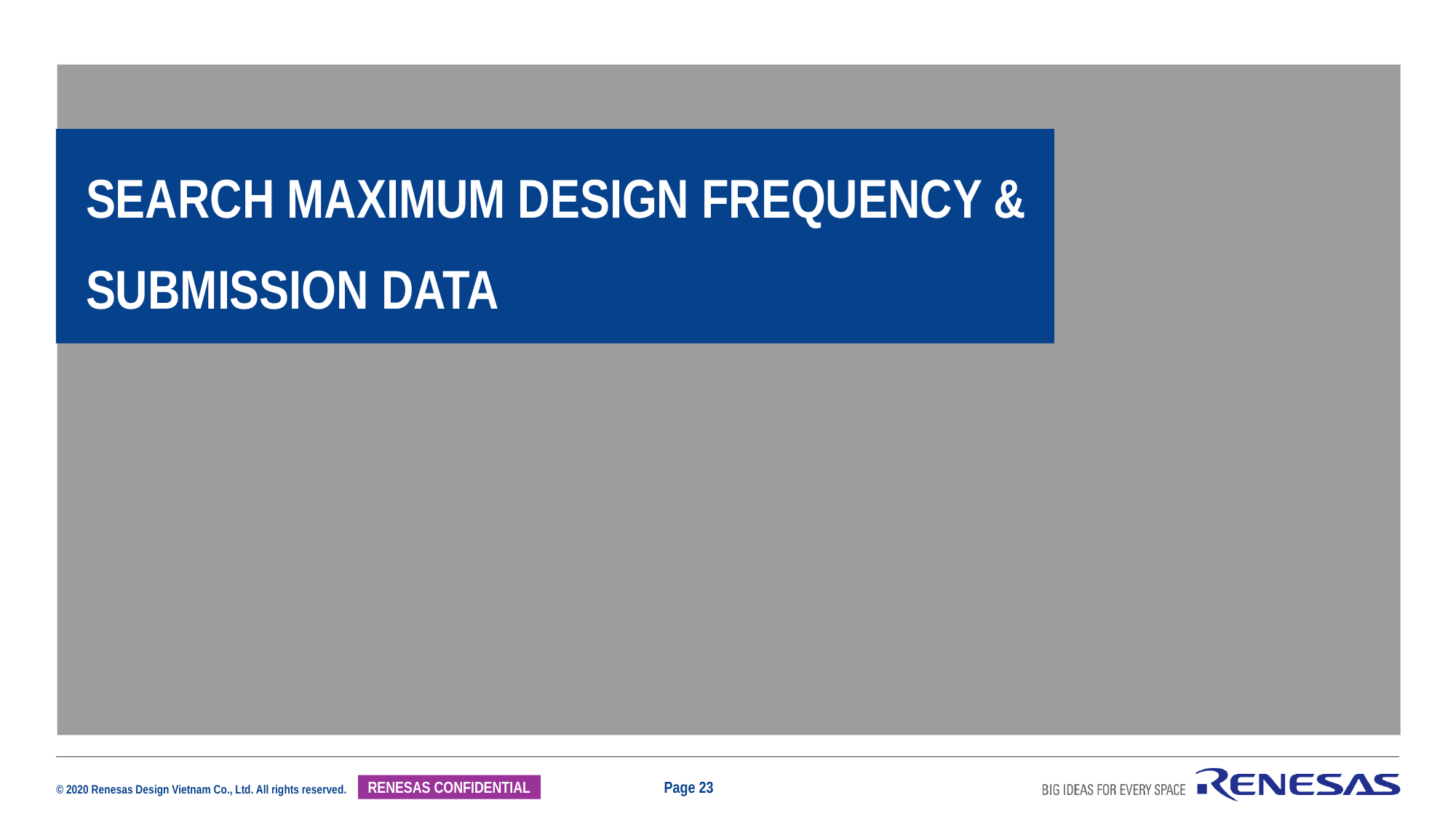

Search maximum design frequency &
SUBMISSION DATA